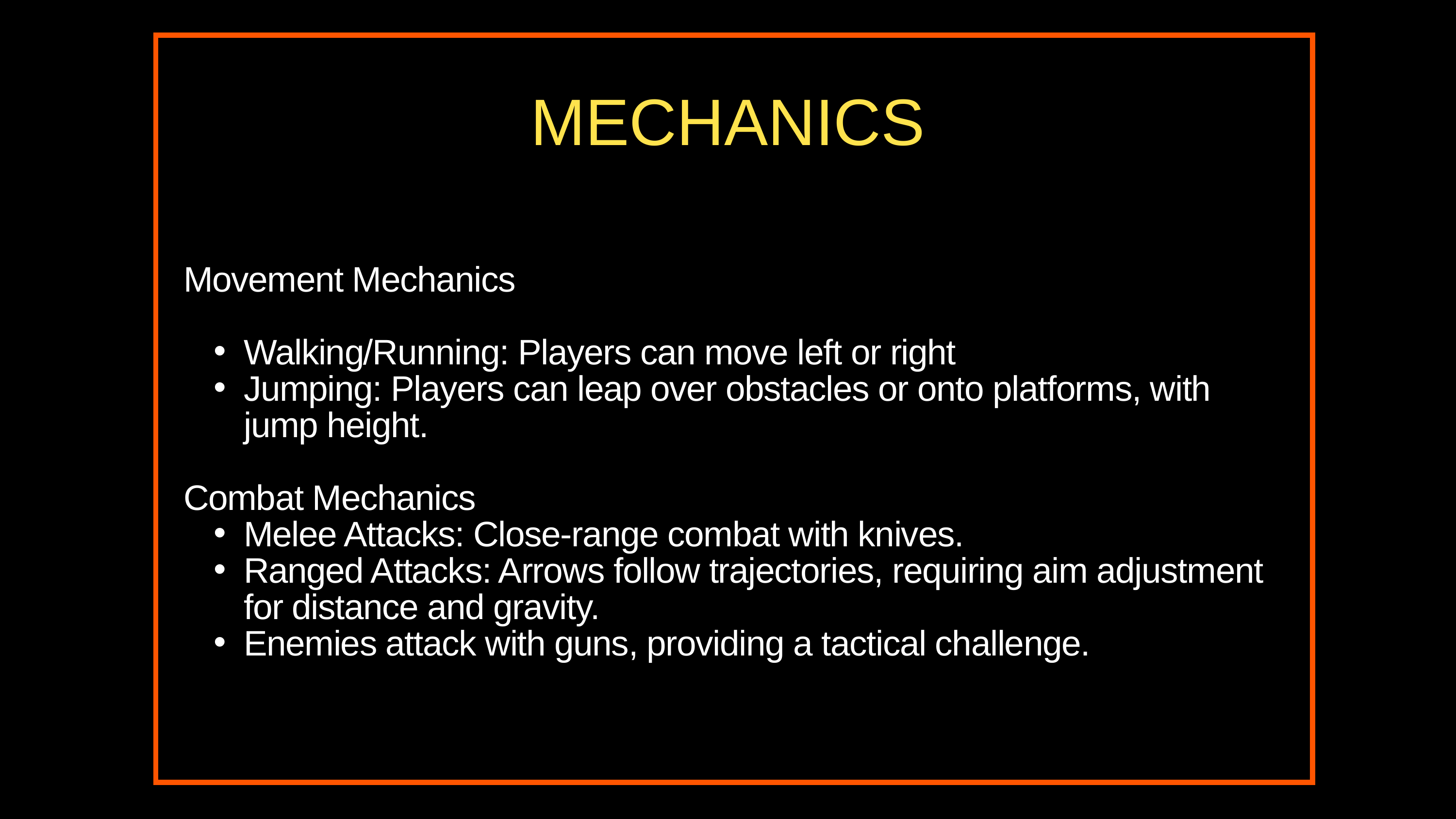

MECHANICS

Movement Mechanics

Walking/Running: Players can move left or right
Jumping: Players can leap over obstacles or onto platforms, with jump height.

Combat Mechanics
Melee Attacks: Close-range combat with knives.
Ranged Attacks: Arrows follow trajectories, requiring aim adjustment for distance and gravity.
Enemies attack with guns, providing a tactical challenge.